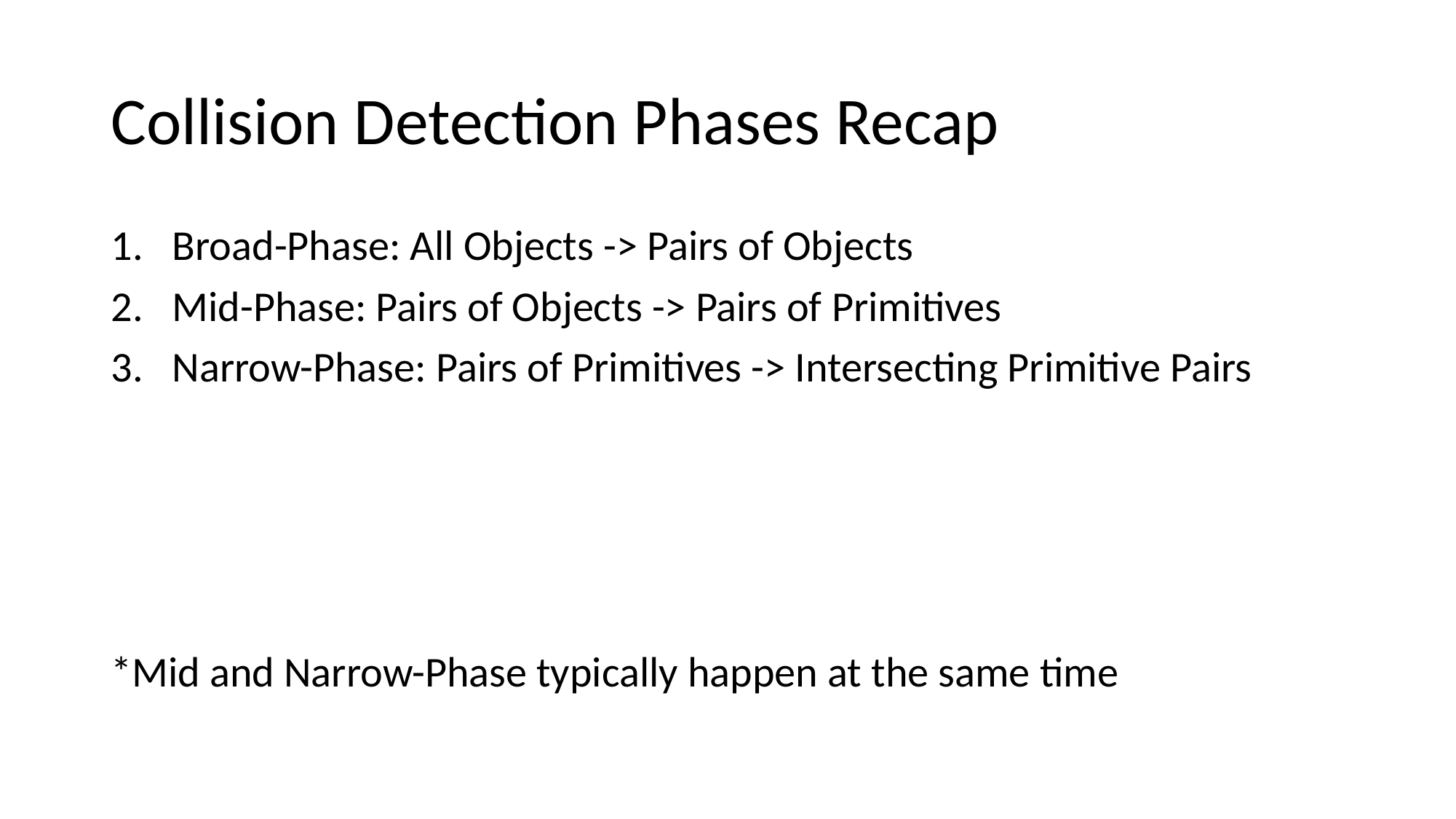

# Collision Detection Phases Recap
Broad-Phase: All Objects -> Pairs of Objects
Mid-Phase: Pairs of Objects -> Pairs of Primitives
Narrow-Phase: Pairs of Primitives -> Intersecting Primitive Pairs

*Mid and Narrow-Phase typically happen at the same time